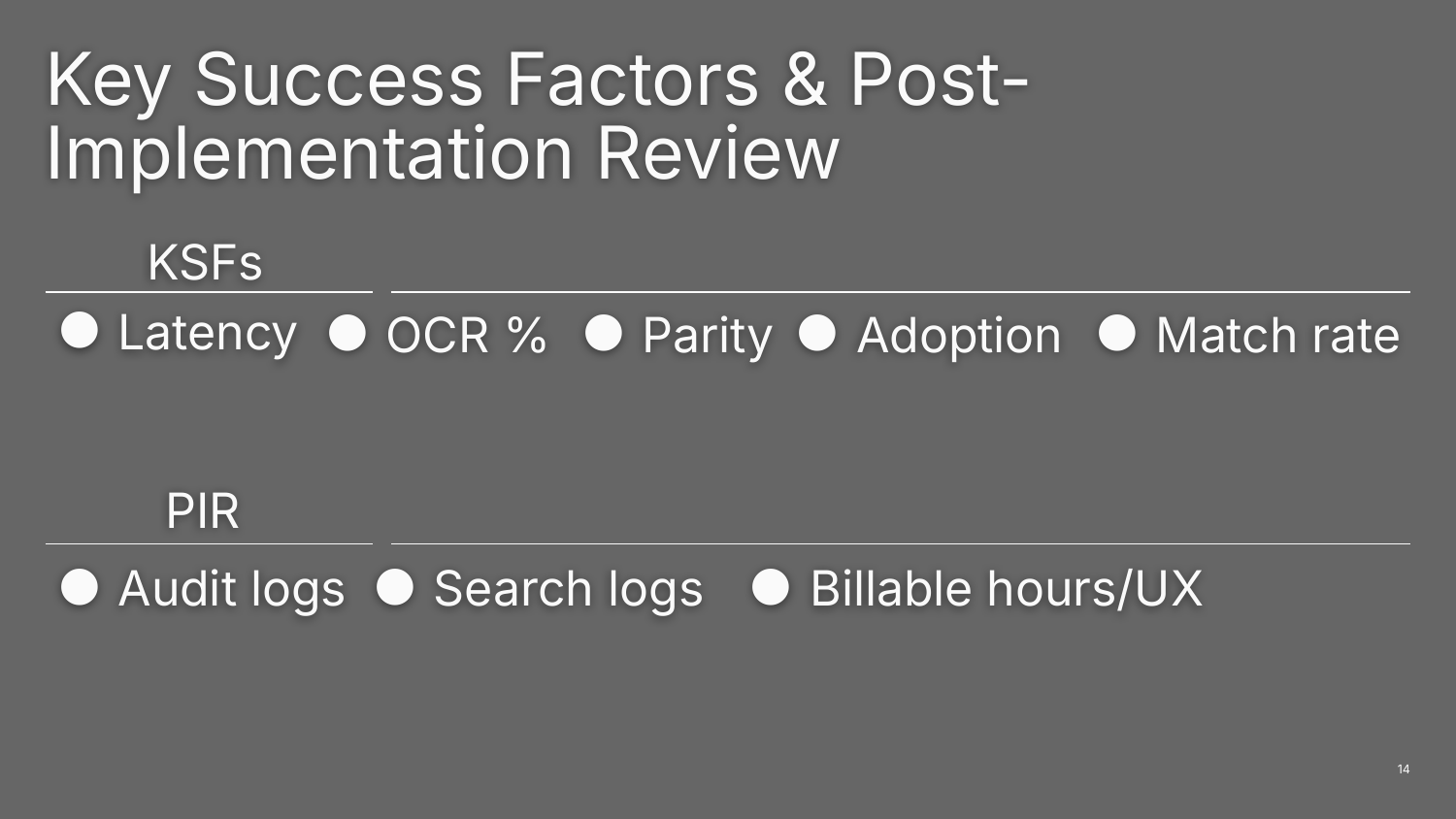

Key Success Factors & Post-Implementation Review
KSFs
Latency
Parity
Adoption
Match rate
OCR %
PIR
Audit logs
Search logs
Billable hours/UX
14